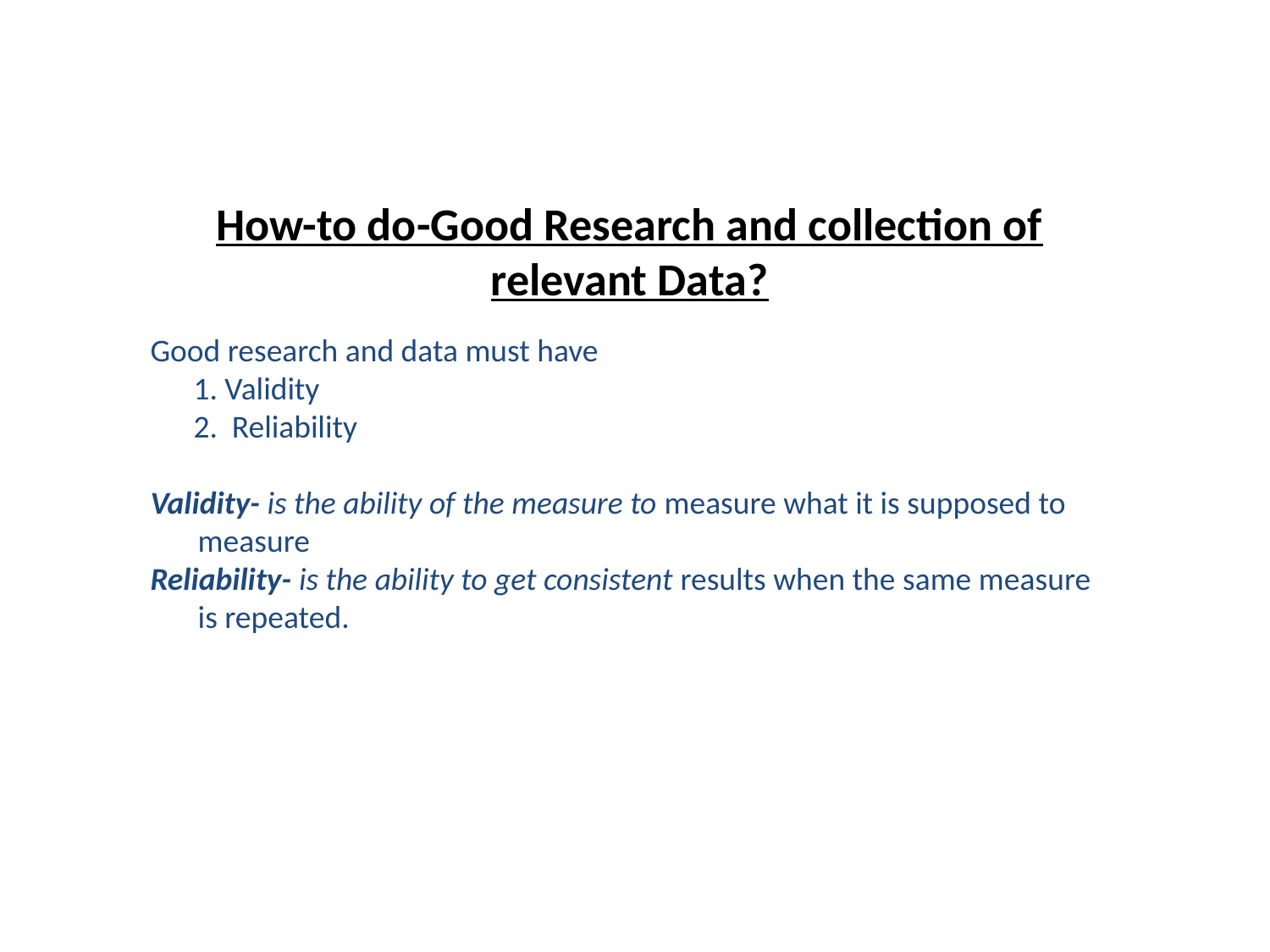

# How-to do-Good Research and collection of relevant Data?
Good research and data must have
      1. Validity
      2.  Reliability

Validity- is the ability of the measure to measure what it is supposed to measure
Reliability- is the ability to get consistent results when the same measure is repeated.